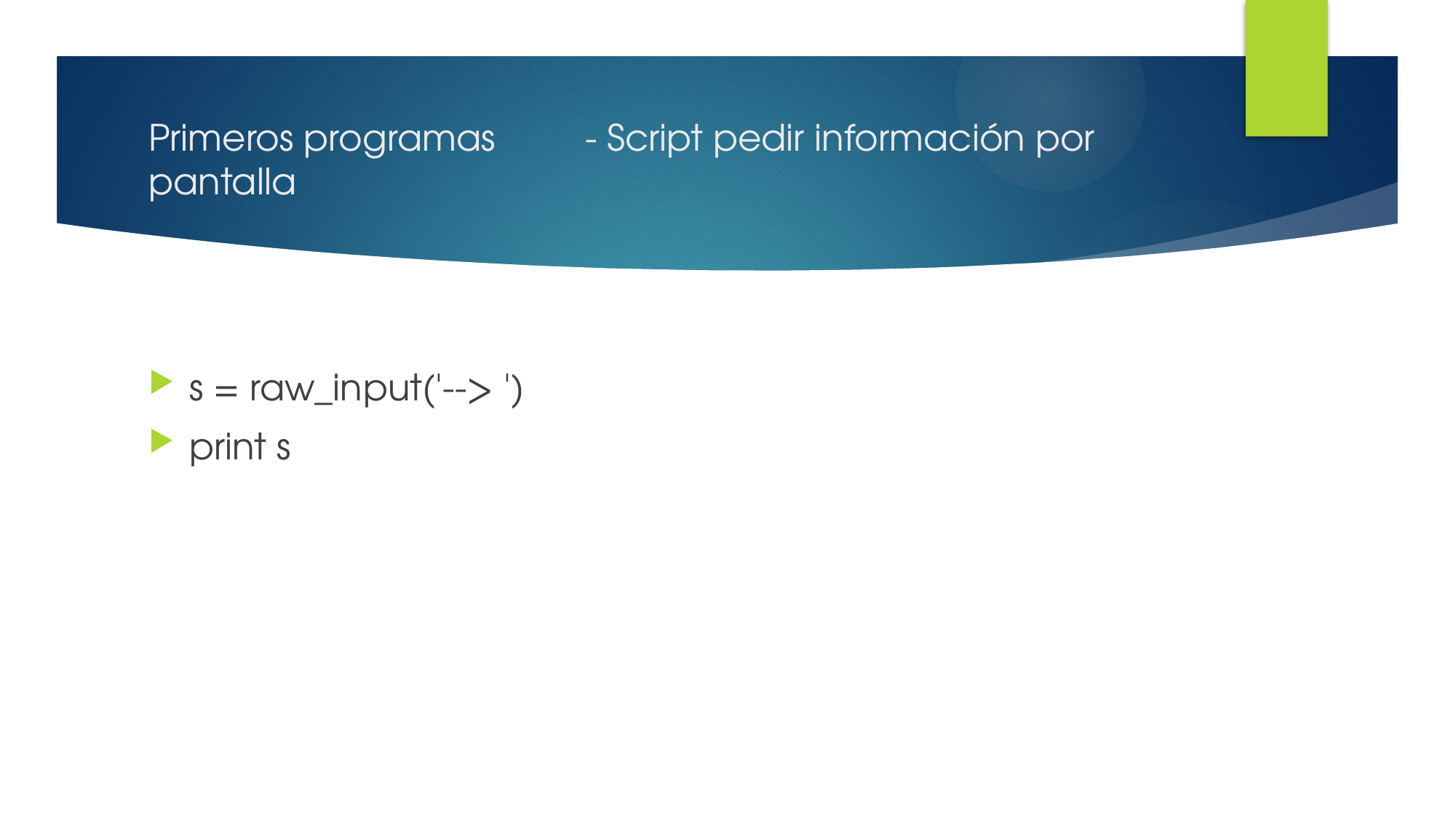

# Primeros programas	- Script pedir información por pantalla

s = raw_input('--> ')
print s